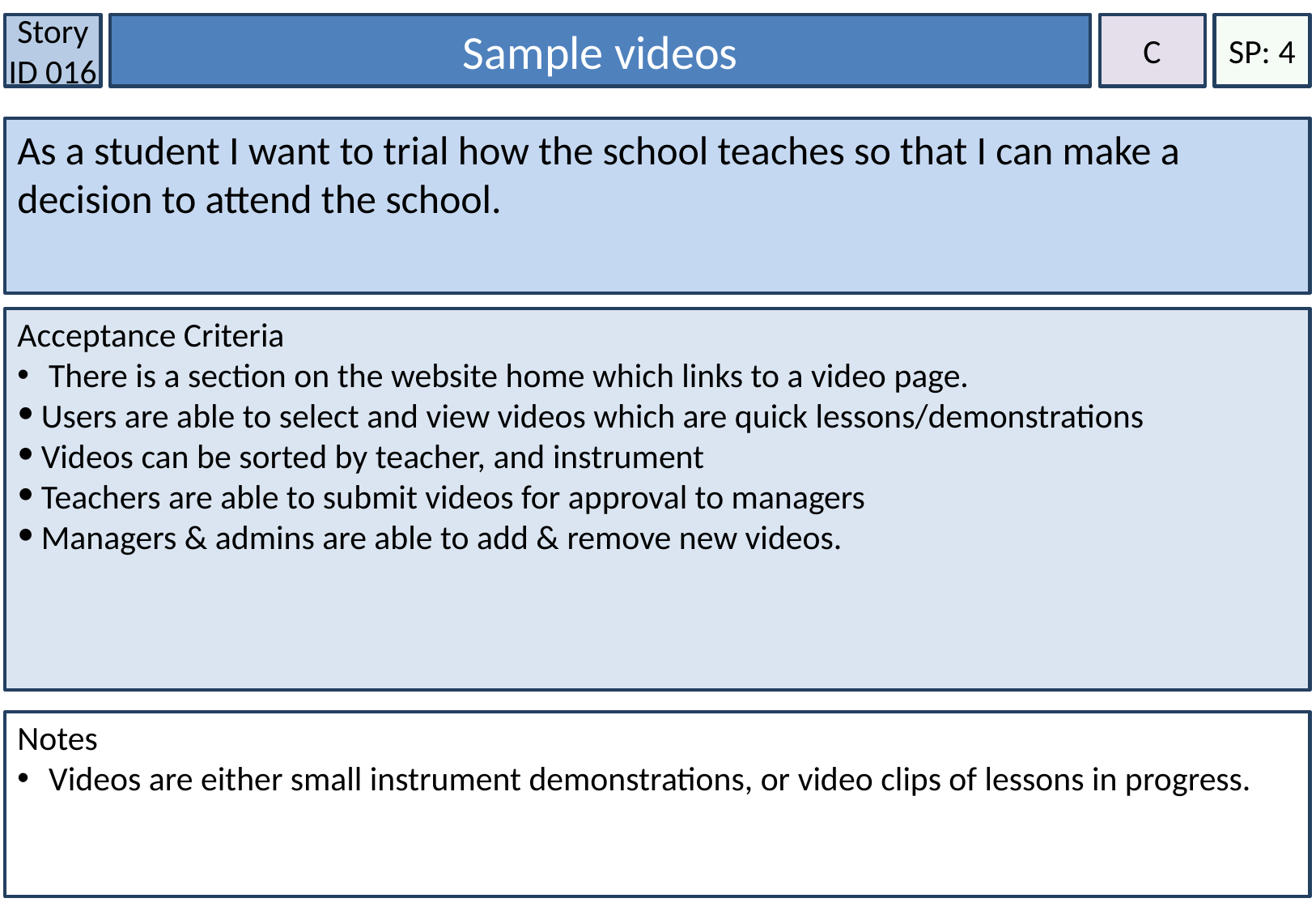

Story ID 016
Sample videos
C
SP: 4
As a student I want to trial how the school teaches so that I can make a decision to attend the school.
Acceptance Criteria
 There is a section on the website home which links to a video page.
Users are able to select and view videos which are quick lessons/demonstrations
Videos can be sorted by teacher, and instrument
Teachers are able to submit videos for approval to managers
Managers & admins are able to add & remove new videos.
Notes
 Videos are either small instrument demonstrations, or video clips of lessons in progress.